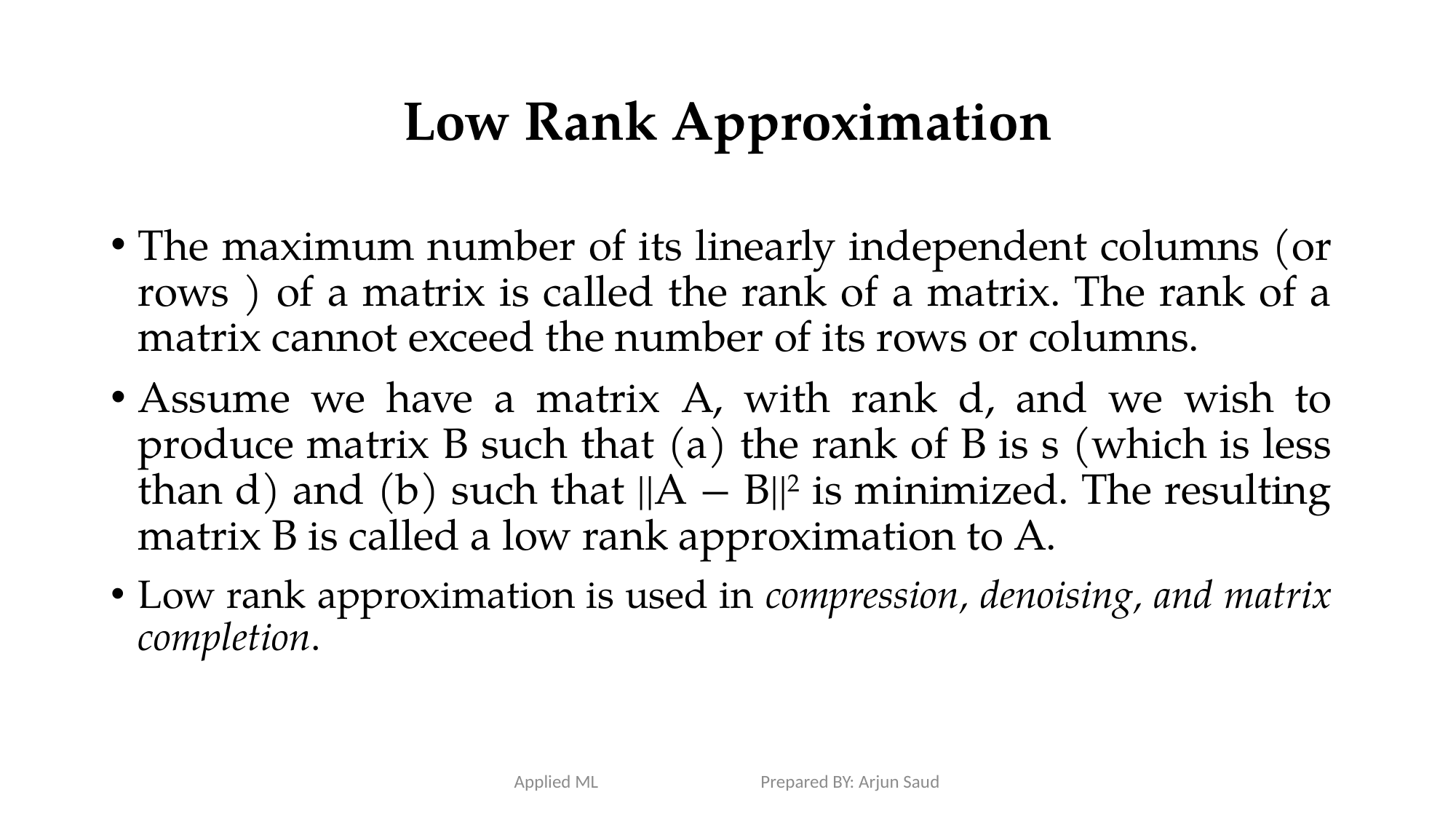

# Low Rank Approximation
The maximum number of its linearly independent columns (or rows ) of a matrix is called the rank of a matrix. The rank of a matrix cannot exceed the number of its rows or columns.
Assume we have a matrix A, with rank d, and we wish to produce matrix B such that (a) the rank of B is s (which is less than d) and (b) such that ||A − B||2 is minimized. The resulting matrix B is called a low rank approximation to A.
Low rank approximation is used in compression, denoising, and matrix completion.
Applied ML                                       Prepared BY: Arjun Saud